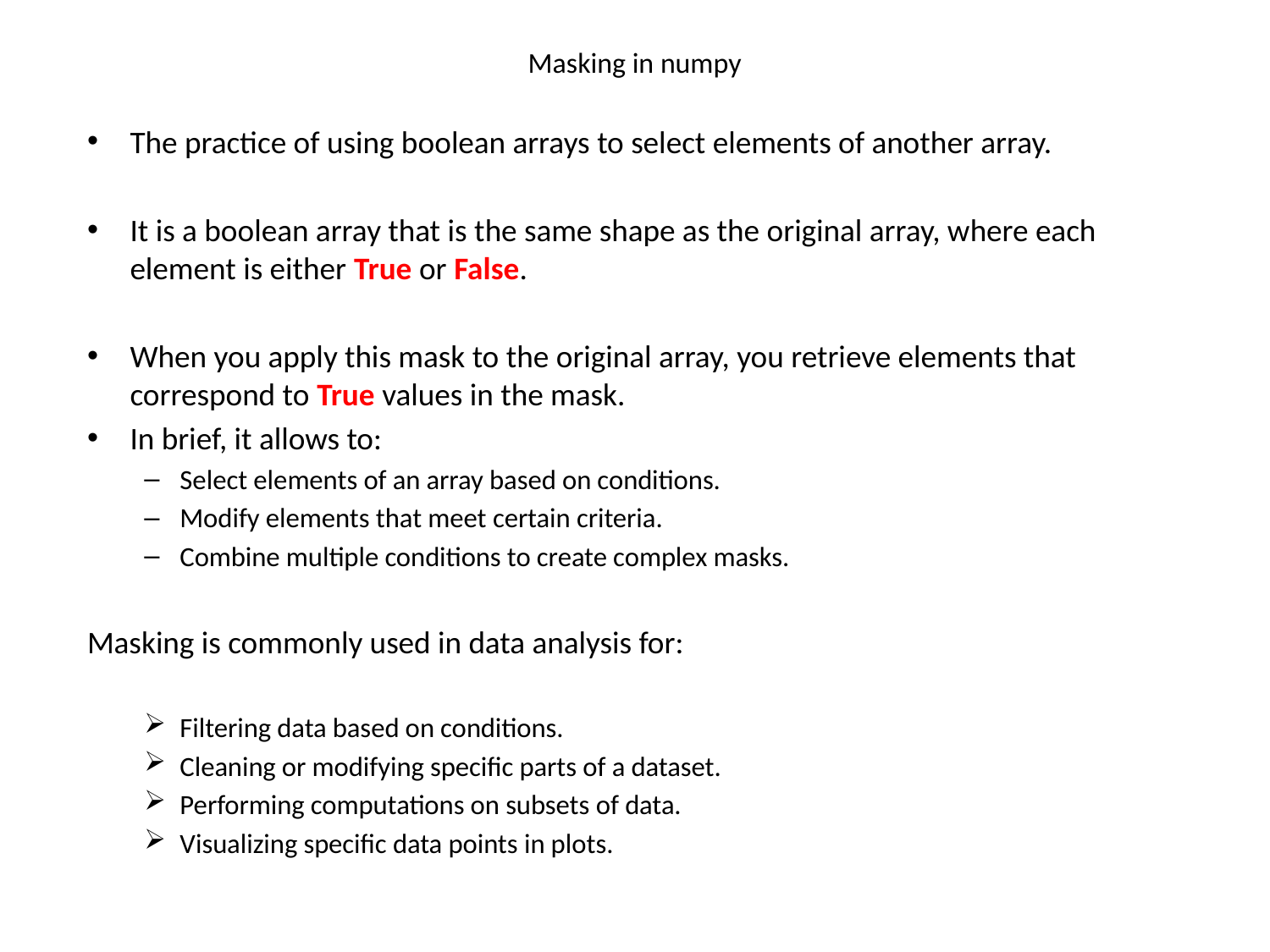

# Masking in numpy
The practice of using boolean arrays to select elements of another array.

It is a boolean array that is the same shape as the original array, where each element is either True or False.

When you apply this mask to the original array, you retrieve elements that correspond to True values in the mask.
In brief, it allows to:
Select elements of an array based on conditions.
Modify elements that meet certain criteria.
Combine multiple conditions to create complex masks.

Masking is commonly used in data analysis for:

Filtering data based on conditions.
Cleaning or modifying specific parts of a dataset.
Performing computations on subsets of data.
Visualizing specific data points in plots.